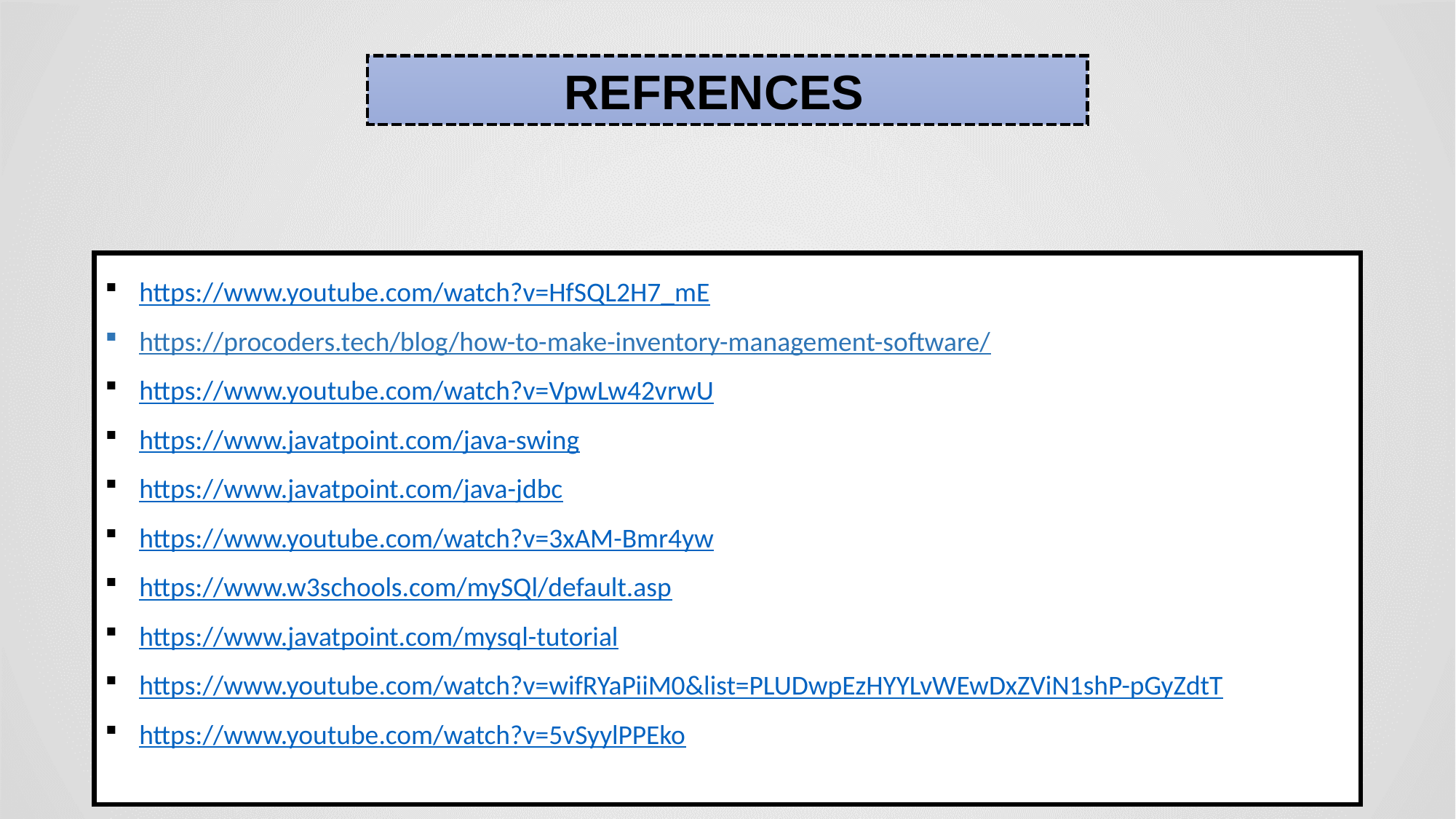

REFRENCES
https://www.youtube.com/watch?v=HfSQL2H7_mE
https://procoders.tech/blog/how-to-make-inventory-management-software/
https://www.youtube.com/watch?v=VpwLw42vrwU
https://www.javatpoint.com/java-swing
https://www.javatpoint.com/java-jdbc
https://www.youtube.com/watch?v=3xAM-Bmr4yw
https://www.w3schools.com/mySQl/default.asp
https://www.javatpoint.com/mysql-tutorial
https://www.youtube.com/watch?v=wifRYaPiiM0&list=PLUDwpEzHYYLvWEwDxZViN1shP-pGyZdtT
https://www.youtube.com/watch?v=5vSyylPPEko